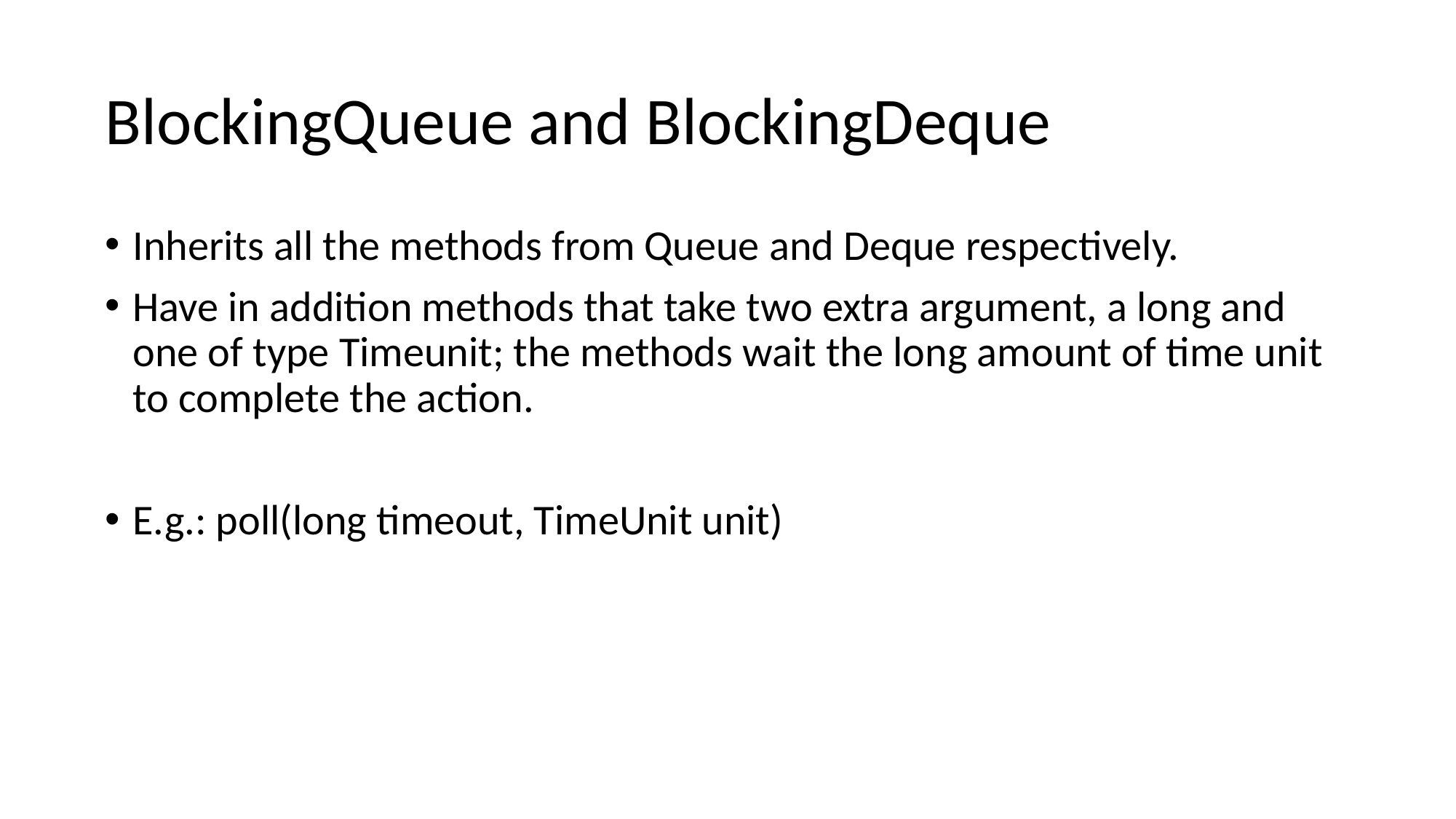

# BlockingQueue and BlockingDeque
Inherits all the methods from Queue and Deque respectively.
Have in addition methods that take two extra argument, a long and one of type Timeunit; the methods wait the long amount of time unit to complete the action.

E.g.: poll(long timeout, TimeUnit unit)